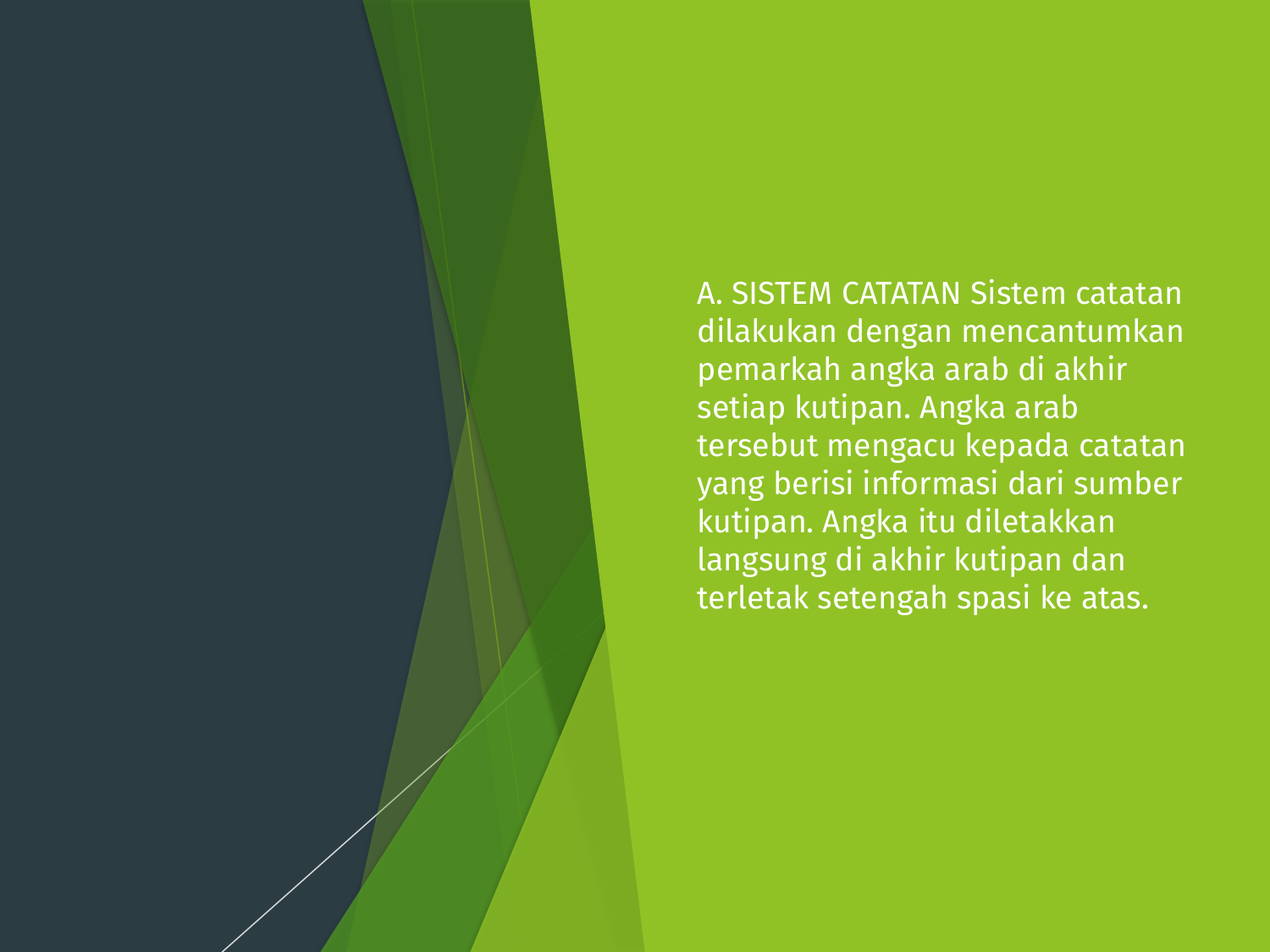

#
A. SISTEM CATATAN Sistem catatan dilakukan dengan mencantumkan pemarkah angka arab di akhir setiap kutipan. Angka arab tersebut mengacu kepada catatan yang berisi informasi dari sumber kutipan. Angka itu diletakkan langsung di akhir kutipan dan terletak setengah spasi ke atas.